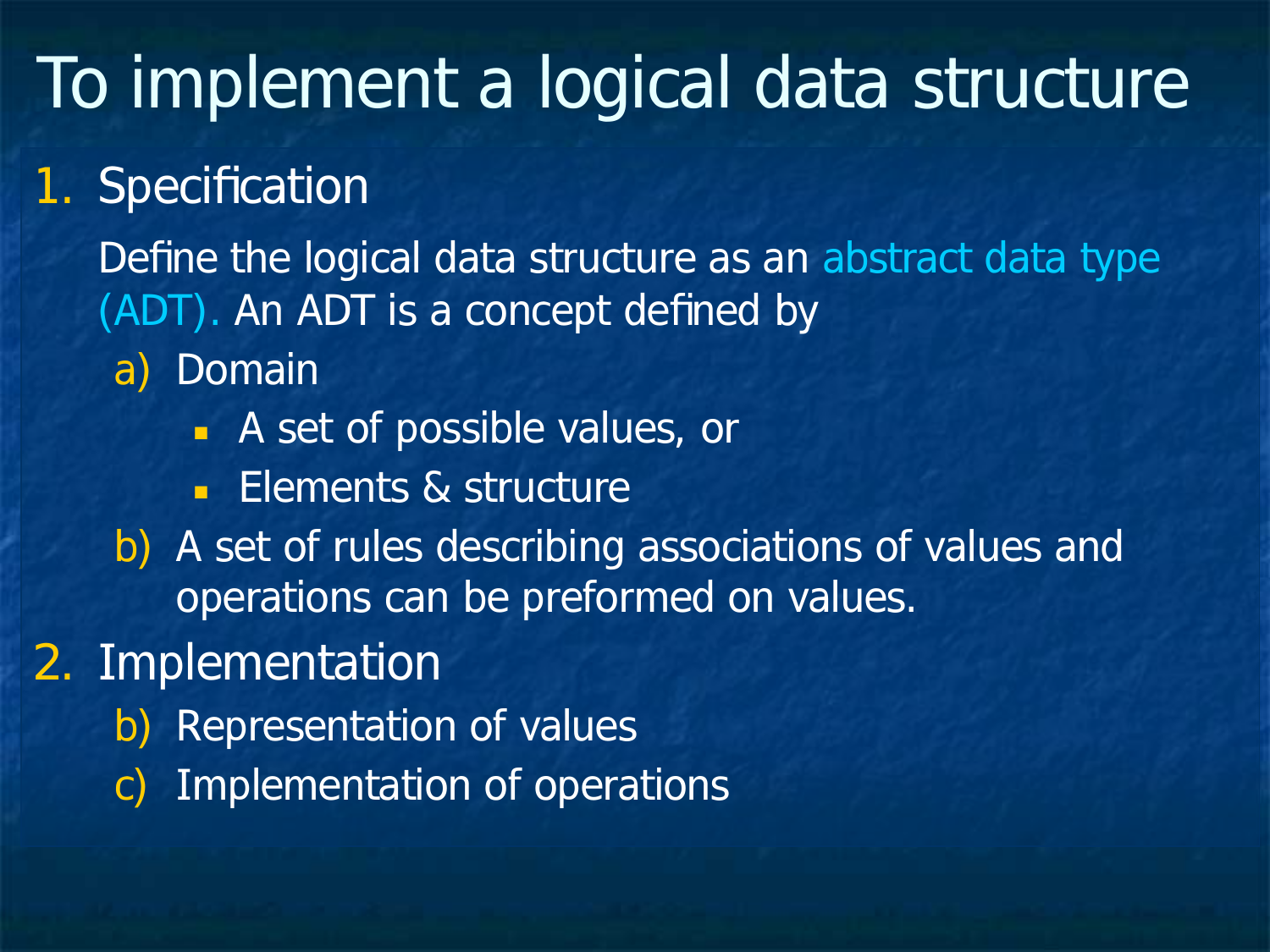

To implement a logical data structure
Specification
	Define the logical data structure as an abstract data type (ADT). An ADT is a concept defined by
Domain
A set of possible values, or
Elements & structure
A set of rules describing associations of values and operations can be preformed on values.
Implementation
Representation of values
Implementation of operations